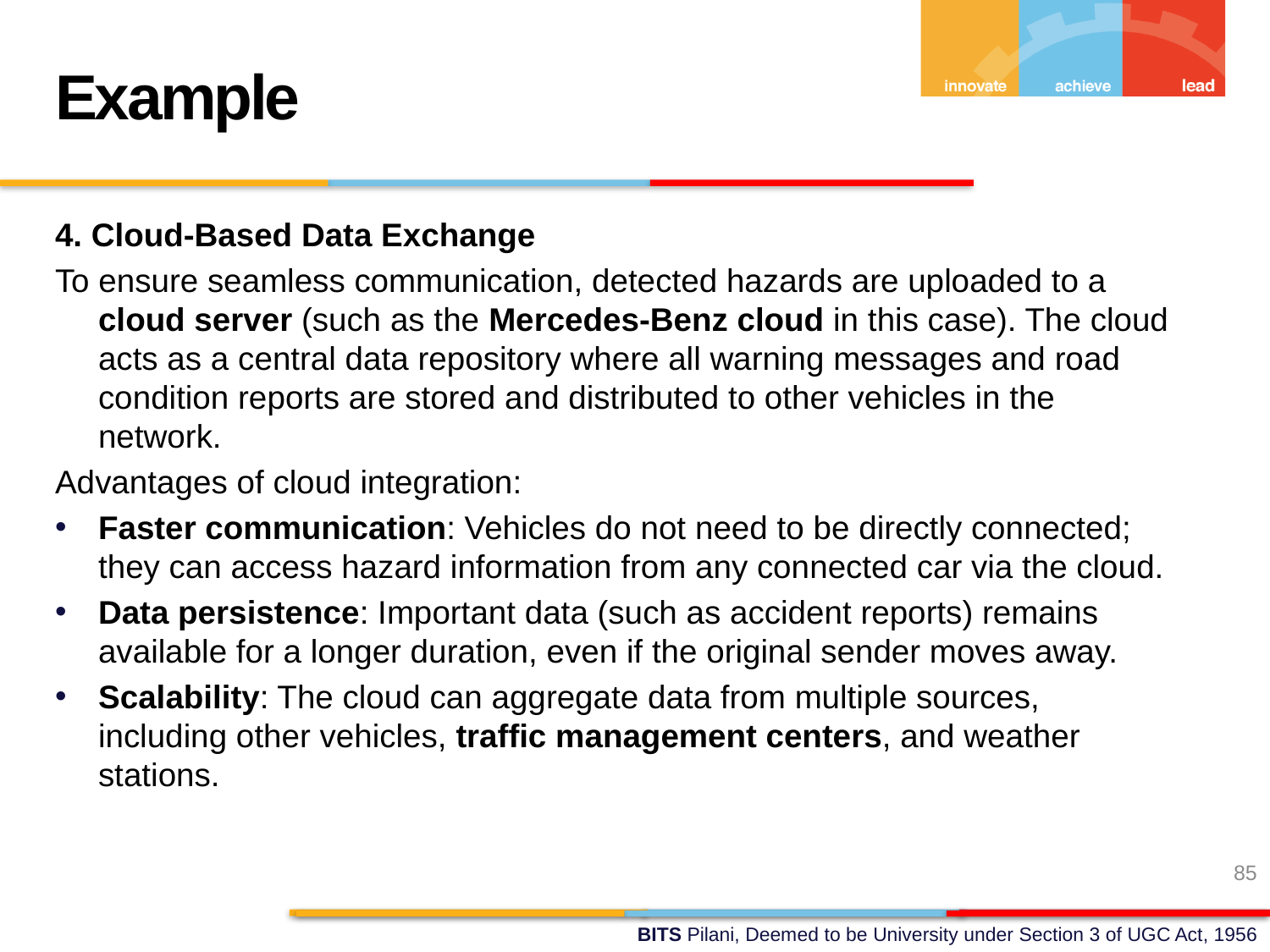

Example
4. Cloud-Based Data Exchange
To ensure seamless communication, detected hazards are uploaded to a cloud server (such as the Mercedes-Benz cloud in this case). The cloud acts as a central data repository where all warning messages and road condition reports are stored and distributed to other vehicles in the network.
Advantages of cloud integration:
Faster communication: Vehicles do not need to be directly connected; they can access hazard information from any connected car via the cloud.
Data persistence: Important data (such as accident reports) remains available for a longer duration, even if the original sender moves away.
Scalability: The cloud can aggregate data from multiple sources, including other vehicles, traffic management centers, and weather stations.
85